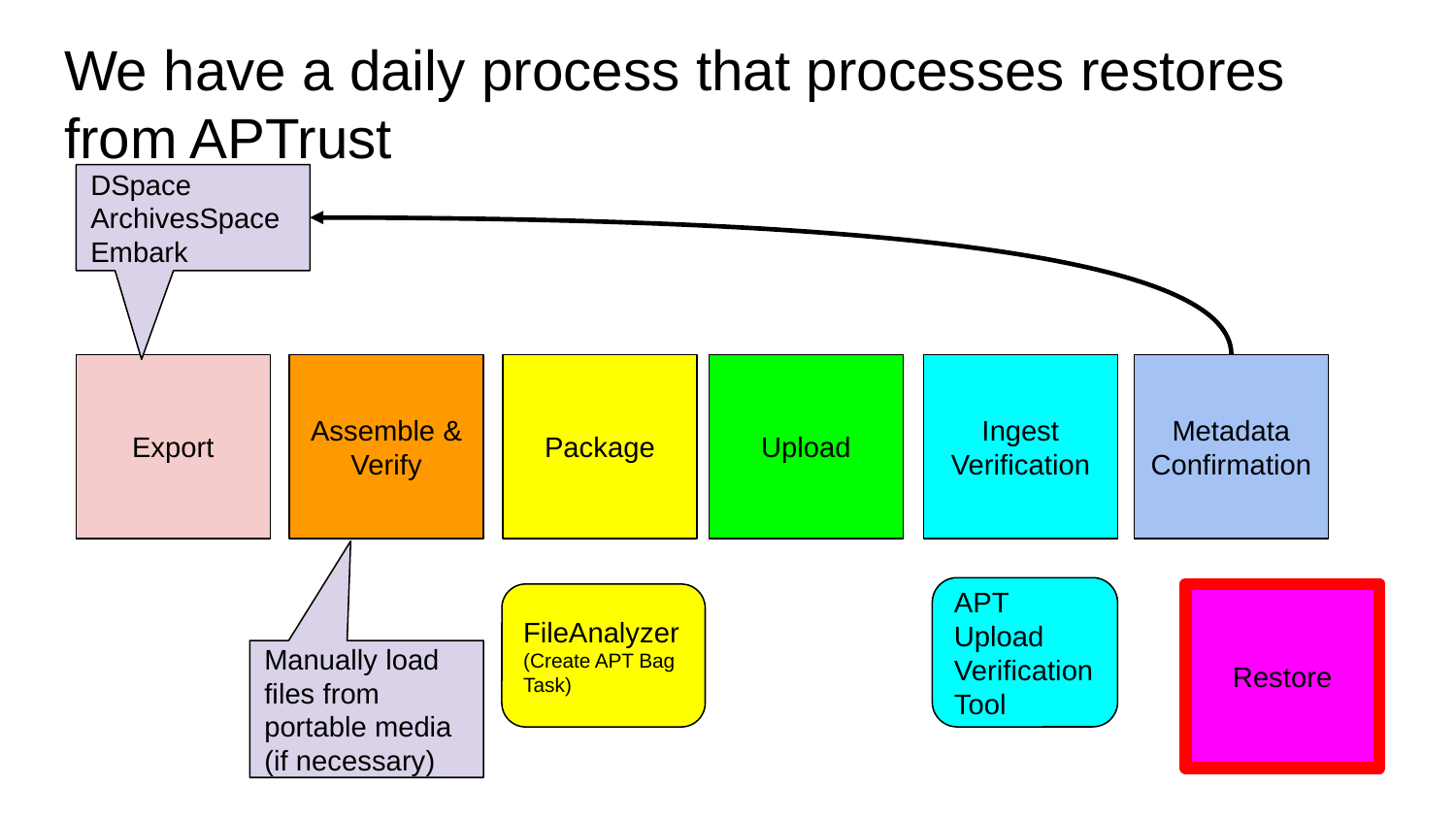

# We have a daily process that processes restores from APTrust
DSpace
ArchivesSpace
Embark
Export
Assemble & Verify
Package
Upload
Ingest
Verification
Metadata Confirmation
APT Upload Verification Tool
FileAnalyzer (Create APT Bag Task)
Restore
Manually load files from portable media
(if necessary)